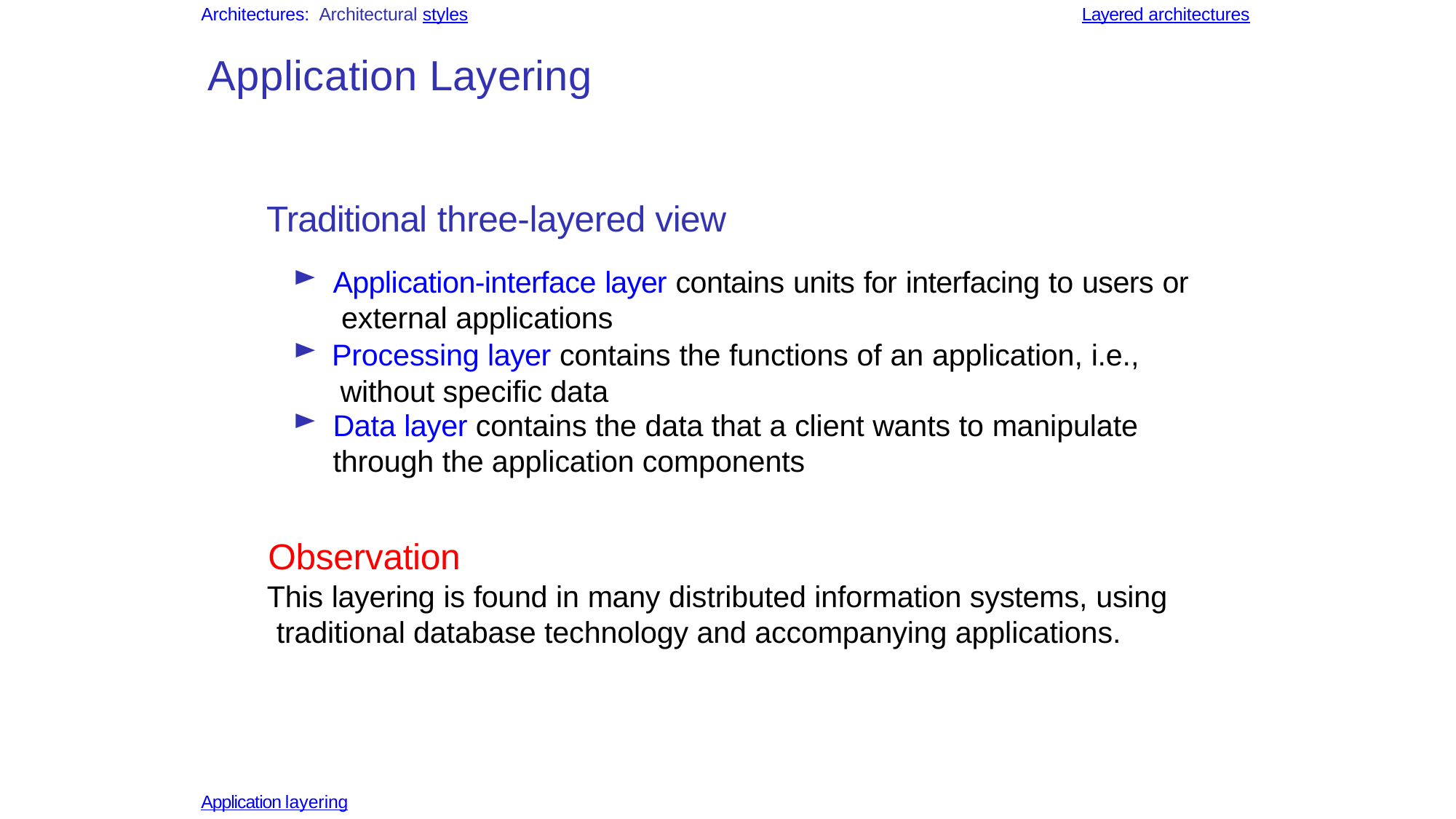

Architectures: Architectural styles
Layered architectures
Application Layering
Traditional three-layered view
Application-interface layer contains units for interfacing to users or  external applications
Processing layer contains the functions of an application, i.e.,  without specific data
Data layer contains the data that a client wants to manipulate
through the application components
Observation
This layering is found in many distributed information systems, using  traditional database technology and accompanying applications.
Application layering